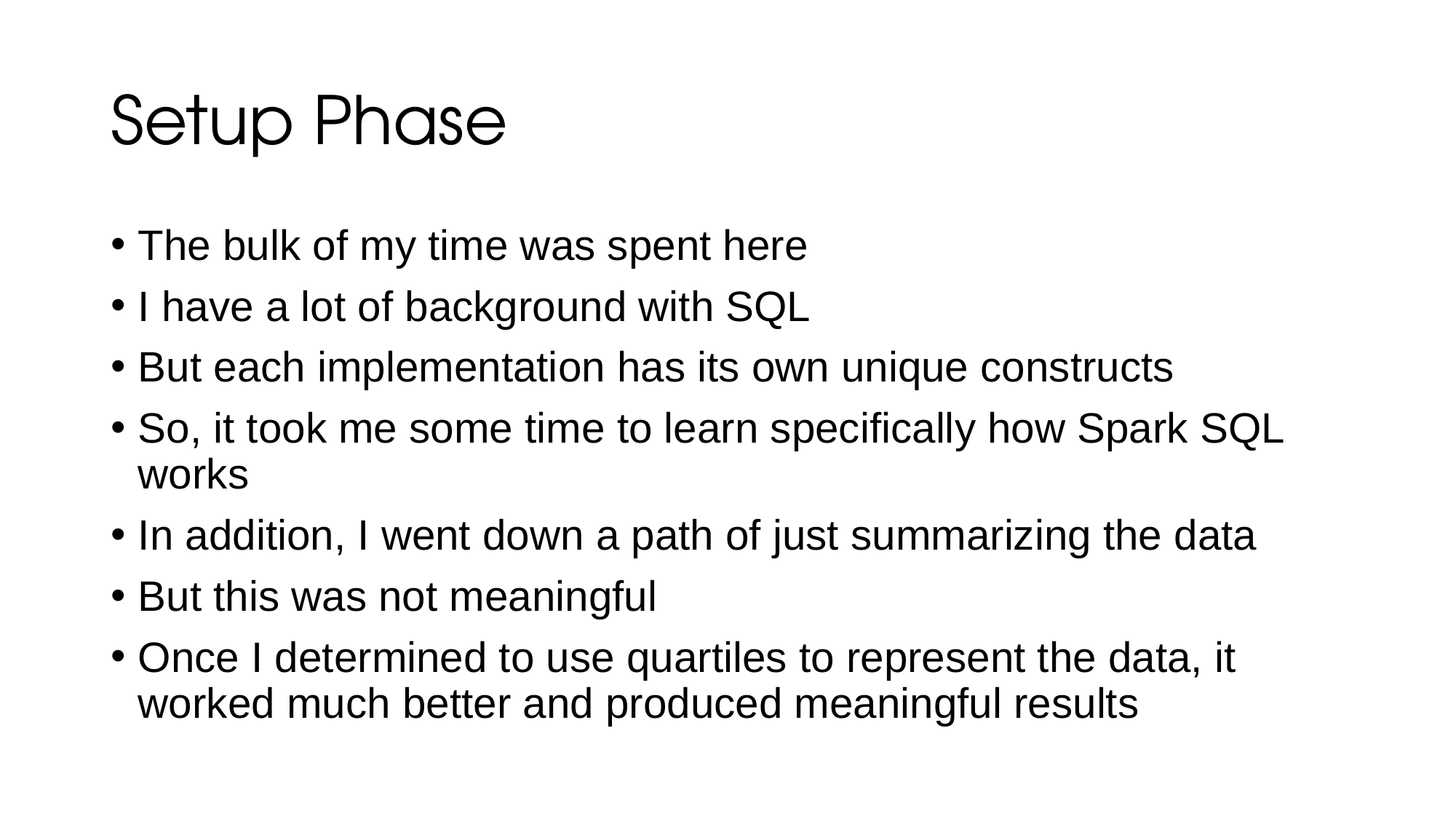

# Setup Phase
The bulk of my time was spent here
I have a lot of background with SQL
But each implementation has its own unique constructs
So, it took me some time to learn specifically how Spark SQL works
In addition, I went down a path of just summarizing the data
But this was not meaningful
Once I determined to use quartiles to represent the data, it worked much better and produced meaningful results